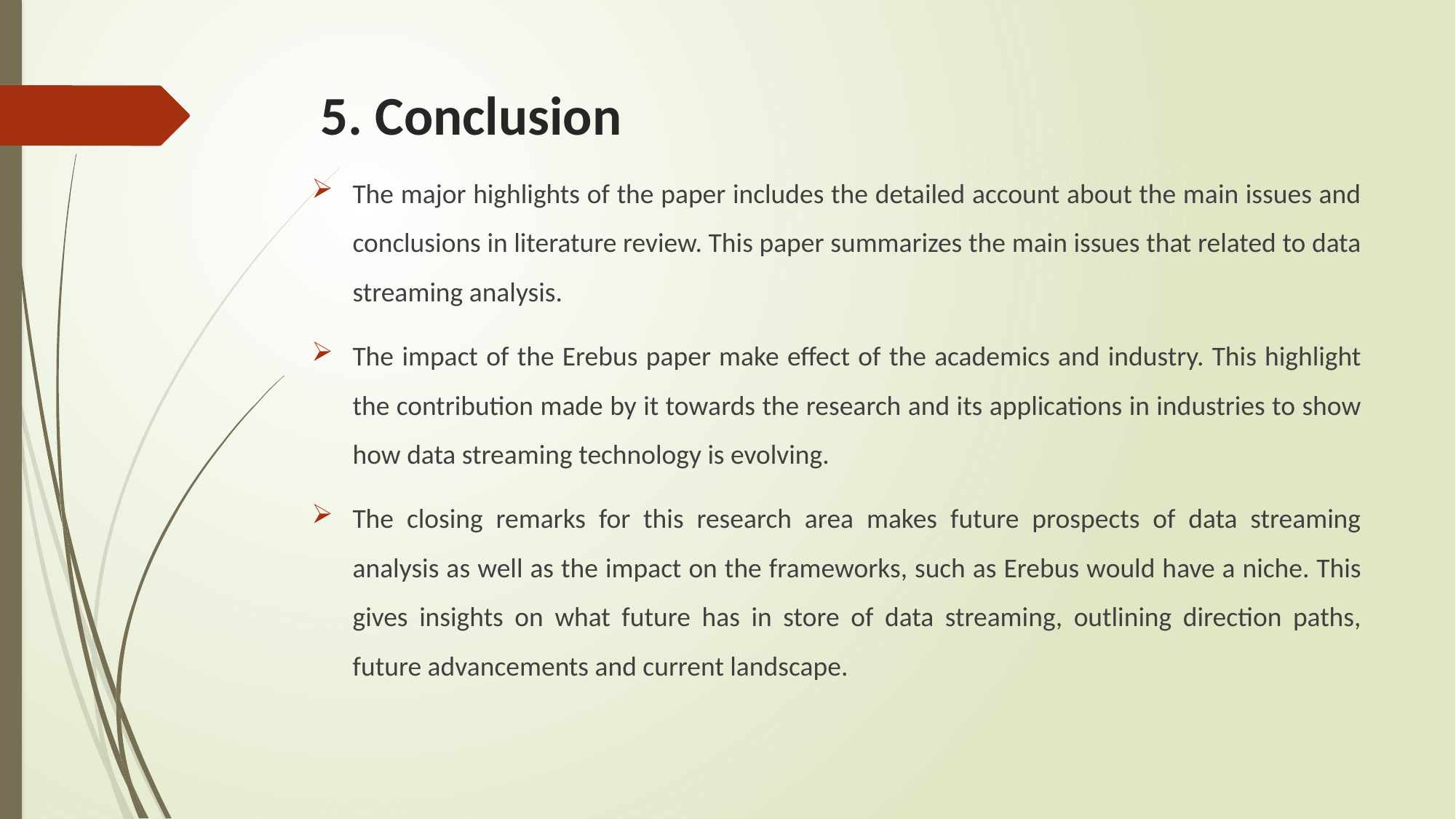

# 5. Conclusion
The major highlights of the paper includes the detailed account about the main issues and conclusions in literature review. This paper summarizes the main issues that related to data streaming analysis.
The impact of the Erebus paper make effect of the academics and industry. This highlight the contribution made by it towards the research and its applications in industries to show how data streaming technology is evolving.
The closing remarks for this research area makes future prospects of data streaming analysis as well as the impact on the frameworks, such as Erebus would have a niche. This gives insights on what future has in store of data streaming, outlining direction paths, future advancements and current landscape.